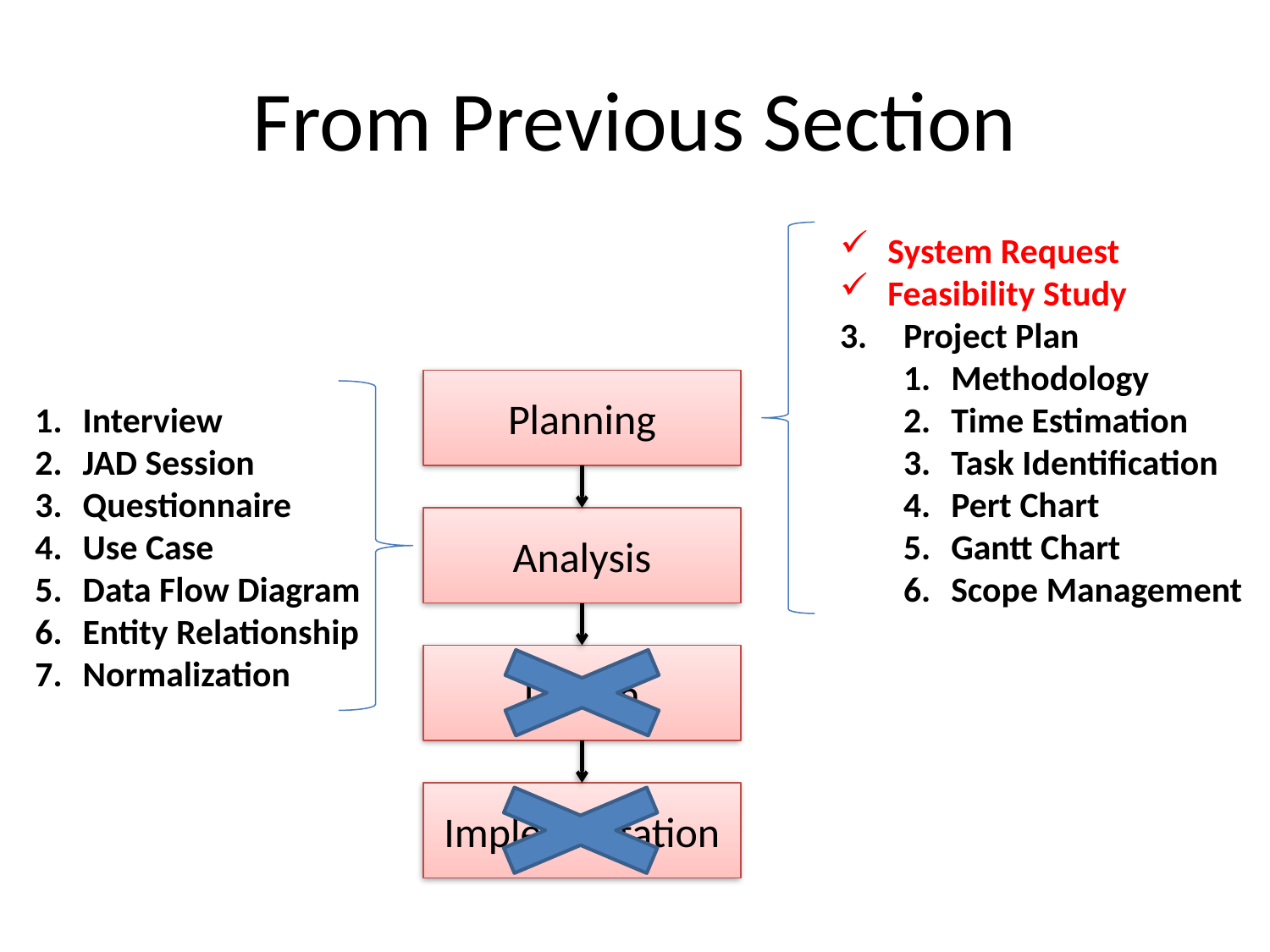

# From Previous Section

System Request
Feasibility Study
Project Plan
Methodology
Time Estimation
Task Identification
Pert Chart
Gantt Chart
Scope Management
Planning

Interview
JAD Session
Questionnaire
Use Case
Data Flow Diagram
Entity Relationship
Normalization
Analysis

Design

Implementation